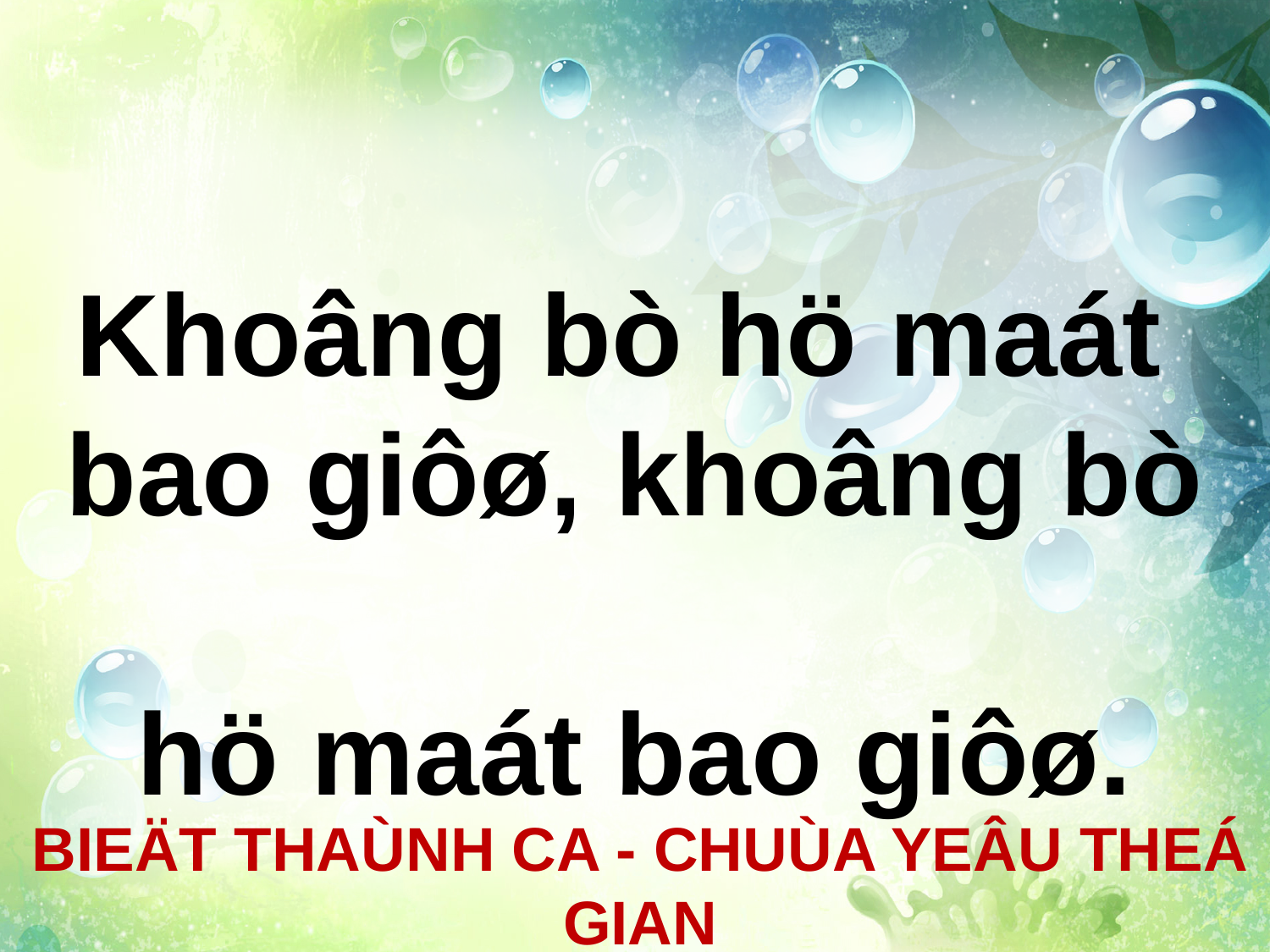

Khoâng bò hö maát
bao giôø, khoâng bò
hö maát bao giôø.
BIEÄT THAÙNH CA - CHUÙA YEÂU THEÁ GIAN